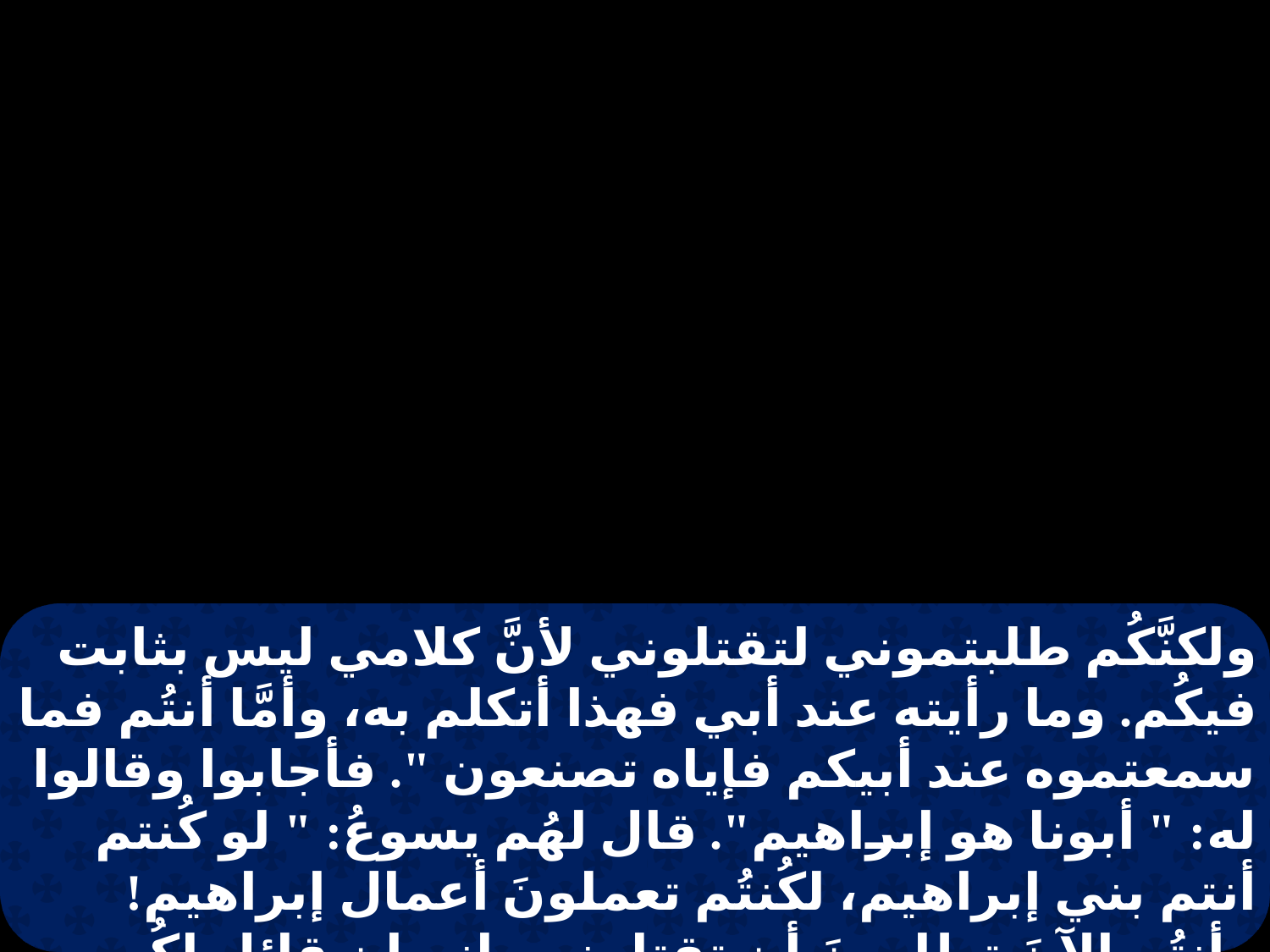

ولكنَّكُم طلبتموني لتقتلوني لأنَّ كلامي ليس بثابت فيكُم. وما رأيته عند أبي فهذا أتكلم به، وأمَّا أنتُم فما سمعتموه عند أبيكم فإياه تصنعون ". فأجابوا وقالوا له: " أبونا هو إبراهيم". قال لهُم يسوعُ: " لو كُنتم أنتم بني إبراهيم، لكُنتُم تعملونَ أعمال إبراهيم! وأنتُم الآنَ تطلبونَ أن تقتلوني، إنسان قائل لكُم  الحق الذي سمعتَهُ من اللهِ. هذا لم يفعلهُ إبراهيم. أنتُم تَصنعونَ أعمال أبيكُم ".